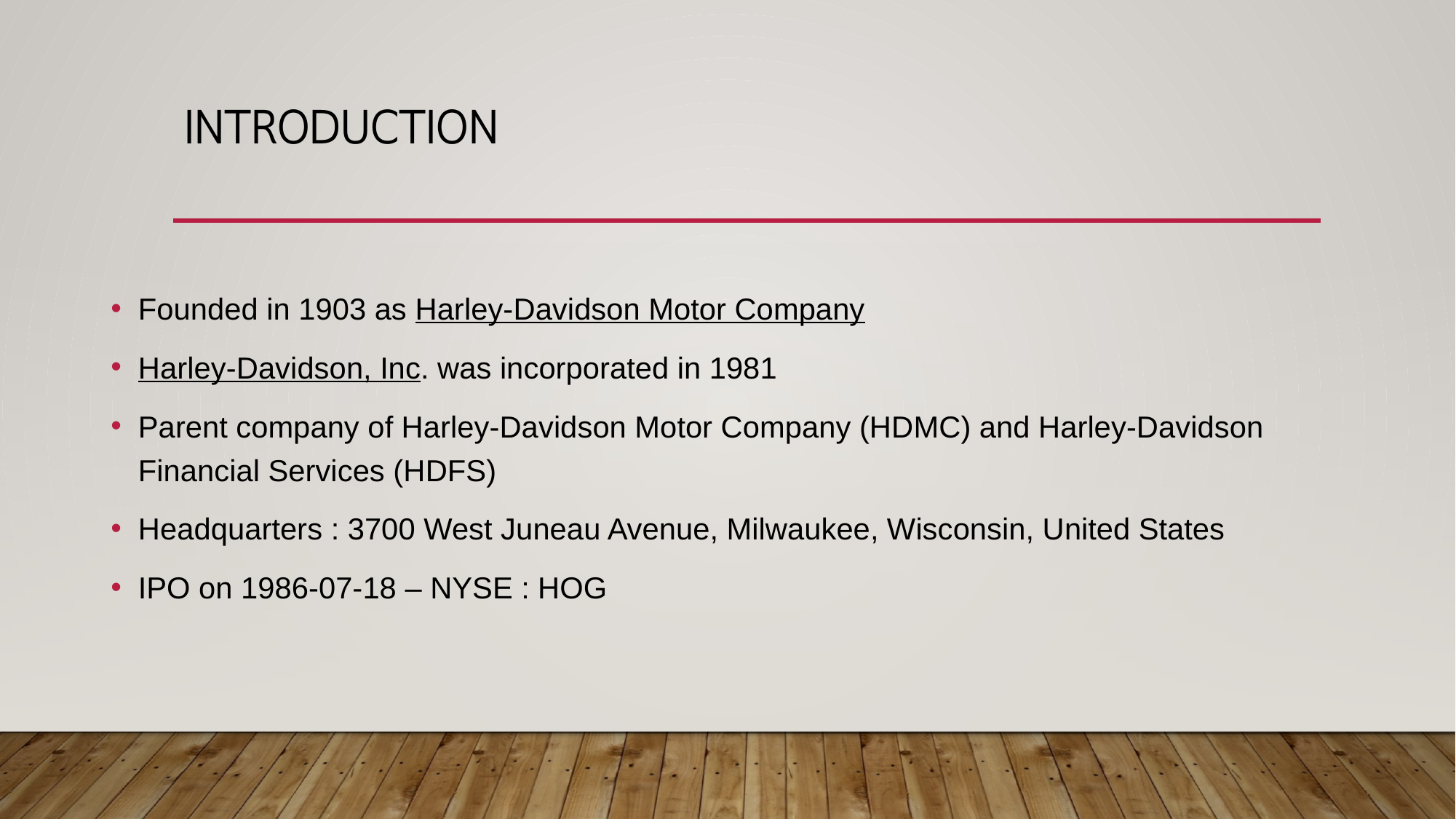

# Introduction
Founded in 1903 as Harley-Davidson Motor Company
Harley-Davidson, Inc. was incorporated in 1981
Parent company of Harley-Davidson Motor Company (HDMC) and Harley-Davidson Financial Services (HDFS)
Headquarters : 3700 West Juneau Avenue, Milwaukee, Wisconsin, United States
IPO on 1986-07-18 – NYSE : HOG